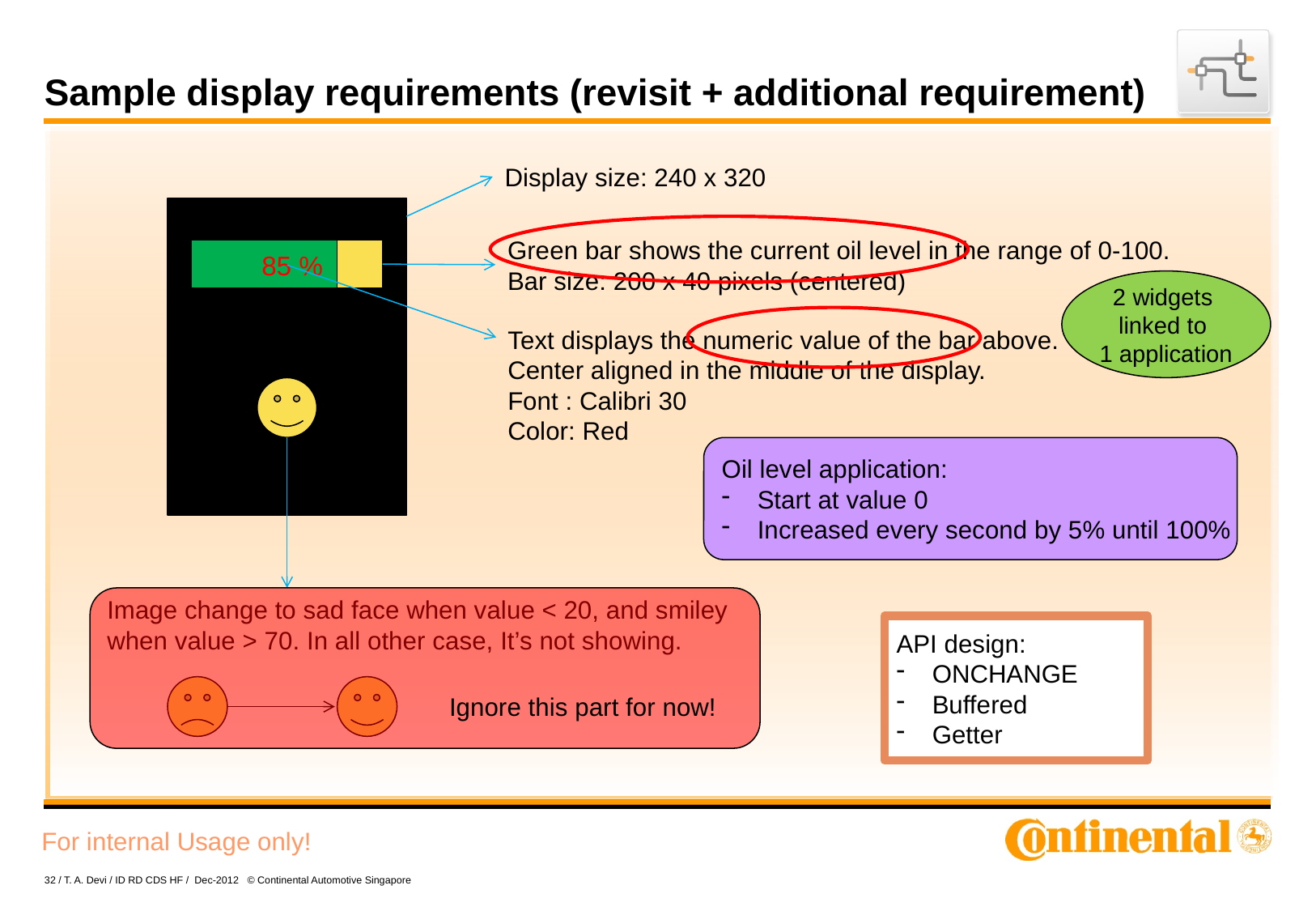

# Sample display requirements (revisit + additional requirement)
Display size: 240 x 320

85 %

Green bar shows the current oil level in the range of 0-100.
Bar size: 200 x 40 pixels (centered)
2 widgets
linked to
1 application

Text displays the numeric value of the bar above.
Center aligned in the middle of the display.
Font : Calibri 30
Color: Red
Oil level application:
 Start at value 0
 Increased every second by 5% until 100%

Image change to sad face when value < 20, and smiley when value > 70. In all other case, It’s not showing.
API design:
 ONCHANGE
 Buffered
 Getter

Ignore this part for now!
32 / T. A. Devi / ID RD CDS HF /  Dec-2012   © Continental Automotive Singapore